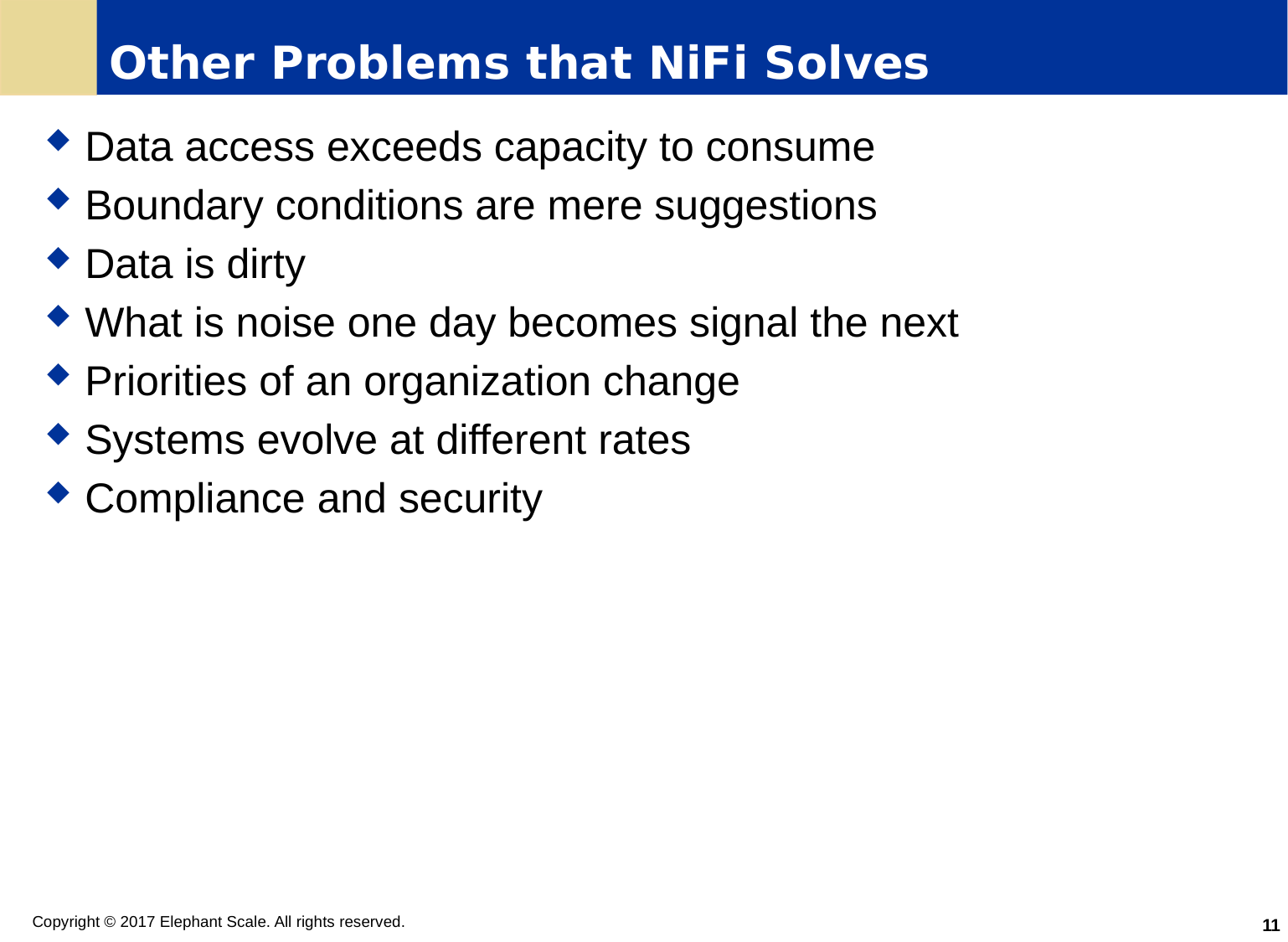

Other Problems that NiFi Solves
Data access exceeds capacity to consume
Boundary conditions are mere suggestions
Data is dirty
What is noise one day becomes signal the next
Priorities of an organization change
Systems evolve at different rates
Compliance and security
11
Copyright © 2017 Elephant Scale. All rights reserved.